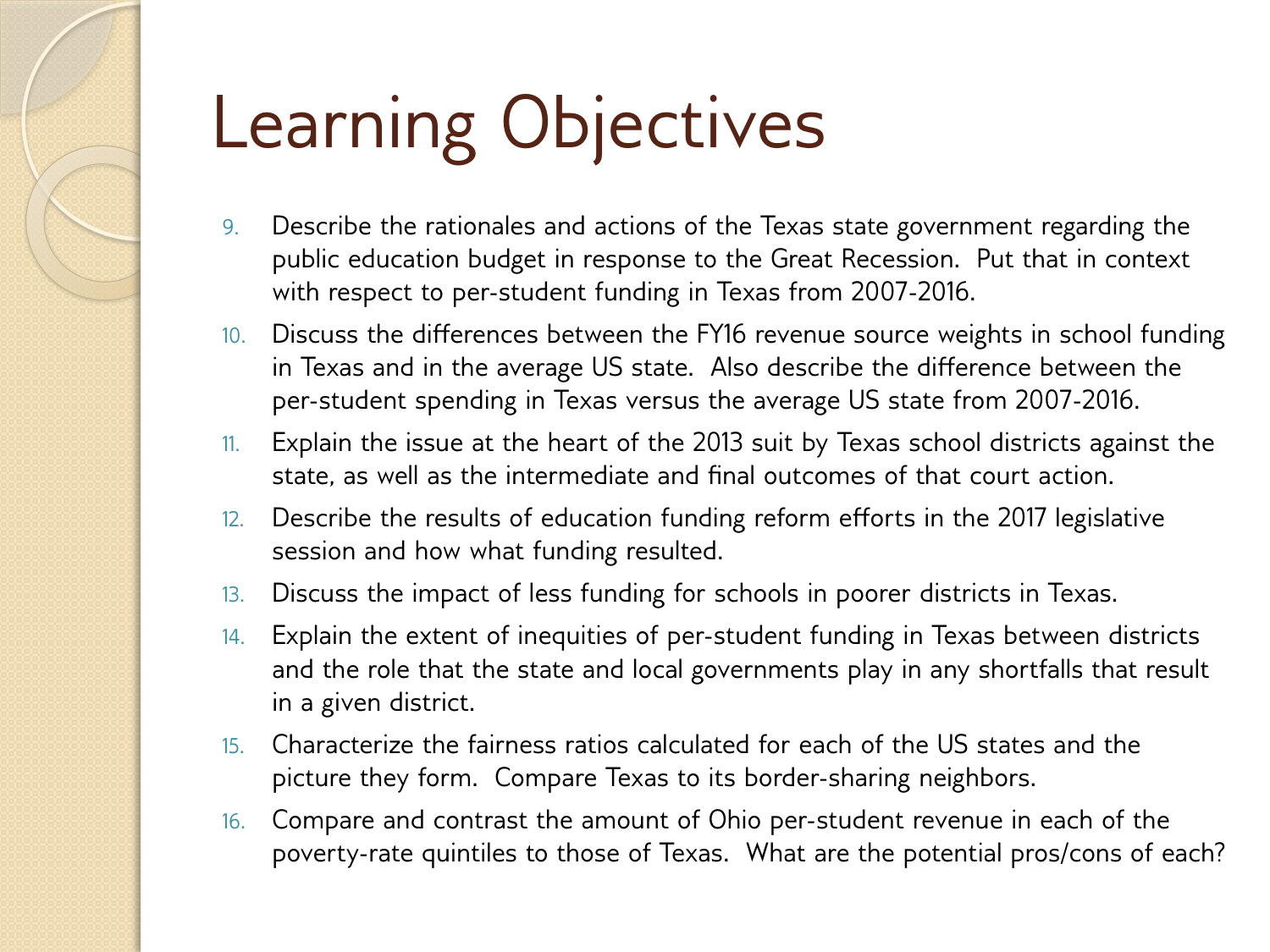

# Learning Objectives
Describe the rationales and actions of the Texas state government regarding the public education budget in response to the Great Recession.  Put that in context with respect to per-student funding in Texas from 2007-2016.
Discuss the differences between the FY16 revenue source weights in school funding in Texas and in the average US state.  Also describe the difference between the per-student spending in Texas versus the average US state from 2007-2016.
Explain the issue at the heart of the 2013 suit by Texas school districts against the state, as well as the intermediate and final outcomes of that court action.
Describe the results of education funding reform efforts in the 2017 legislative session and how what funding resulted.
Discuss the impact of less funding for schools in poorer districts in Texas.
Explain the extent of inequities of per-student funding in Texas between districts and the role that the state and local governments play in any shortfalls that result in a given district.
Characterize the fairness ratios calculated for each of the US states and the picture they form.  Compare Texas to its border-sharing neighbors.
Compare and contrast the amount of Ohio per-student revenue in each of the poverty-rate quintiles to those of Texas.  What are the potential pros/cons of each?